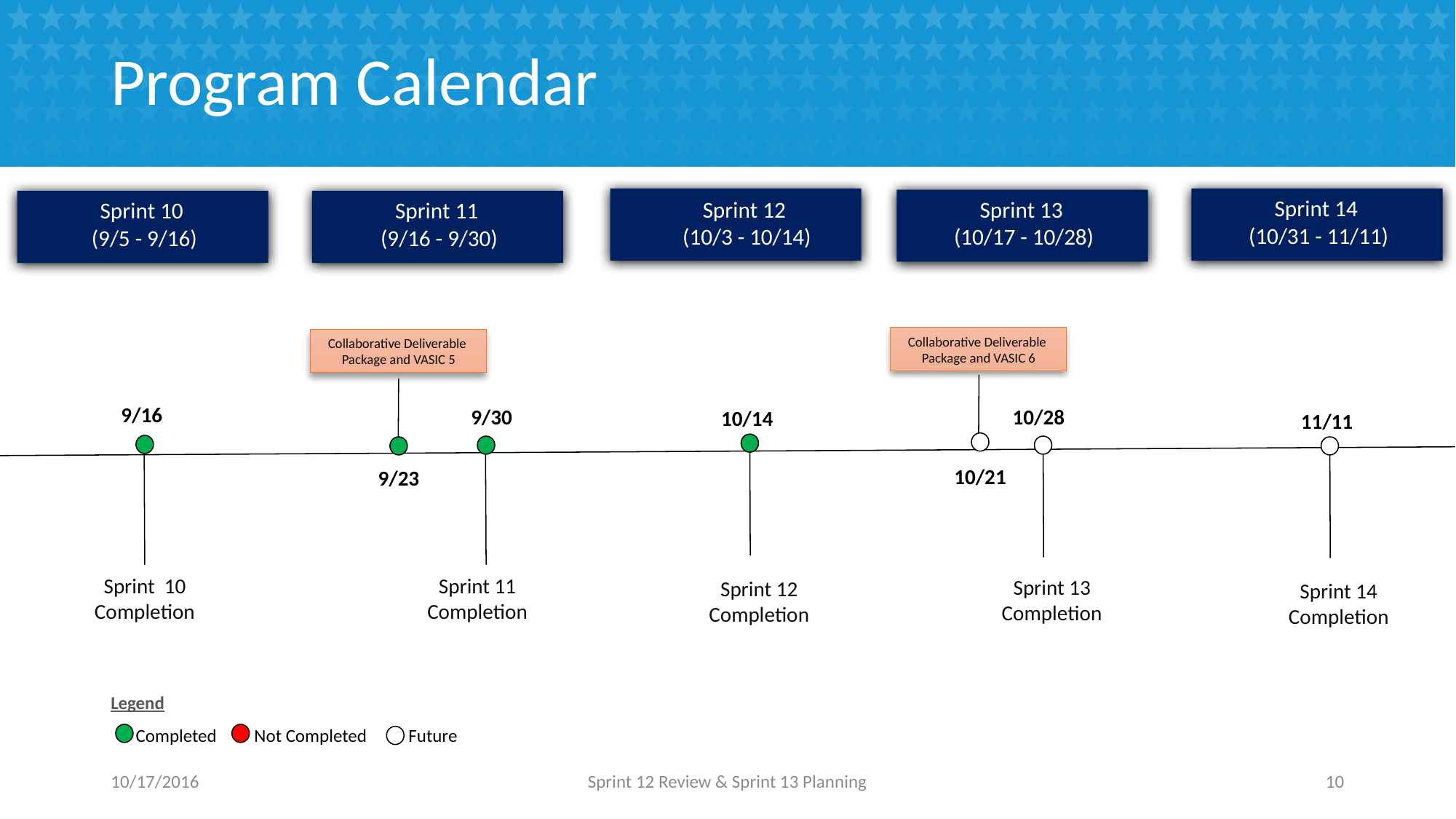

# Program Calendar

Sprint 12
 (10/3 - 10/14)

Sprint 14
 (10/31 - 11/11)

Sprint 13
 (10/17 - 10/28)

Sprint 10
 (9/5 - 9/16)

Sprint 11
 (9/16 - 9/30)
Collaborative Deliverable
Package and VASIC 6
Collaborative Deliverable
Package and VASIC 5
9/16
10/28
9/30
10/14
11/11

10/21
9/23

Sprint  10
Completion
Sprint 11
Completion
Sprint 13
Completion
Sprint 12
Completion
Sprint 14
Completion
Legend

      Completed         Not Completed          Future

10/17/2016
Sprint 12 Review & Sprint 13 Planning
10